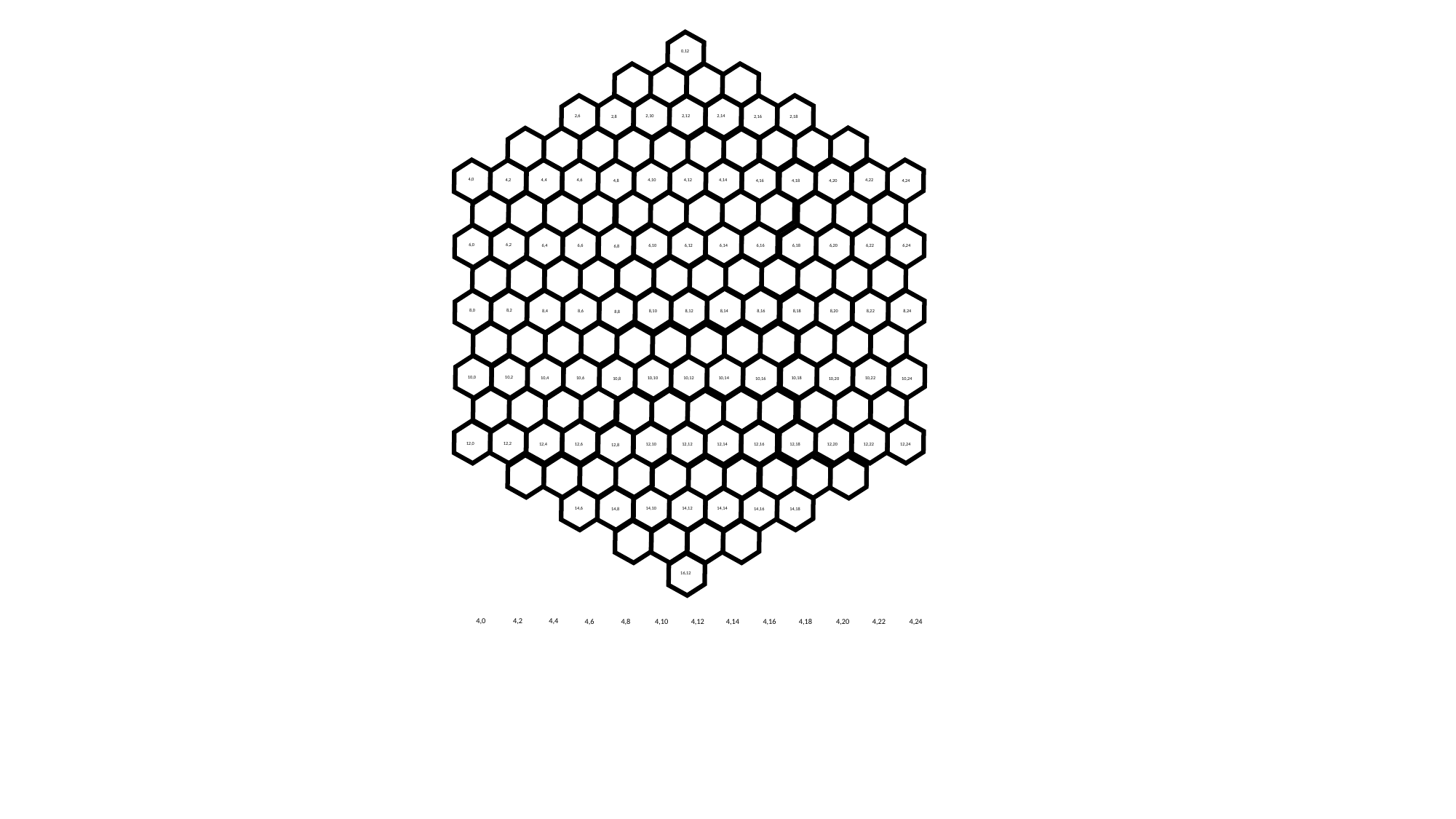

0,12

2,6
2,10
2,12
2,14
2,18
2,16
2,8

4,0
4,2
4,4
4,6
4,10
4,12
4,22
4,14
4,18
4,16
4,20
4,24
4,8

6,0
6,2
6,4
6,6
6,10
6,12
6,22
6,14
6,18
6,16
6,20
6,24
6,8

8,0
8,2
8,4
8,6
8,10
8,12
8,22
8,14
8,18
8,16
8,20
8,24
8,8

10,0
10,2
10,4
10,6
10,10
10,12
10,22
10,14
10,18
10,16
10,20
10,24
10,8

12,0
12,2
12,4
12,6
12,10
12,12
12,22
12,14
12,18
12,16
12,20
12,24
12,8

14,6
14,10
14,12
14,14
14,18
14,16
14,8

16,12
4,0
4,2
4,4
4,6
4,10
4,12
4,22
4,14
4,18
4,16
4,20
4,24
4,8